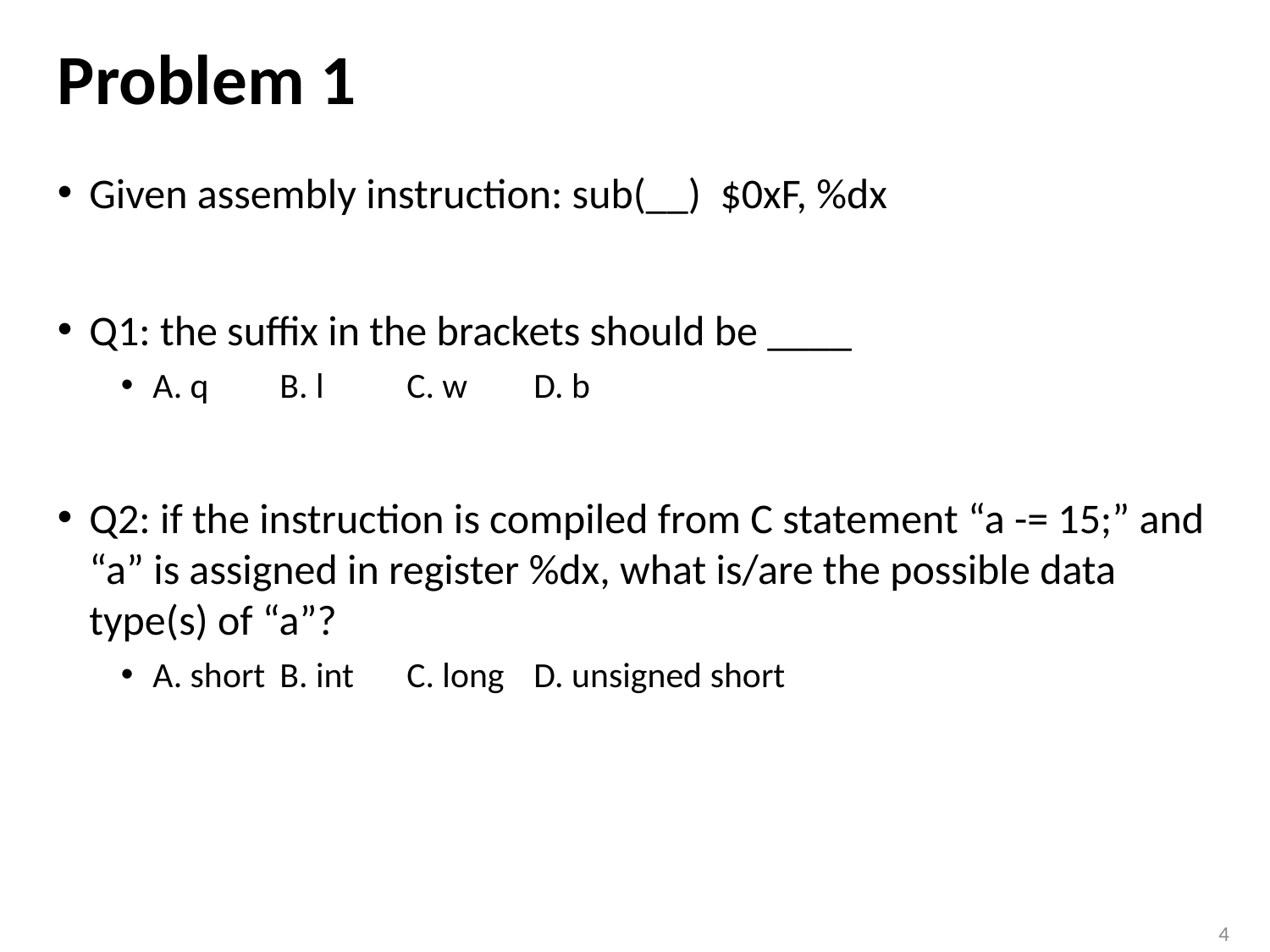

# Problem 1
Given assembly instruction: sub(__)  $0xF, %dx

Q1: the suffix in the brackets should be ____
A. q	B. l	C. w	D. b

Q2: if the instruction is compiled from C statement “a -= 15;” and “a” is assigned in register %dx, what is/are the possible data type(s) of “a”?
A. short	B. int	C. long	D. unsigned short
4